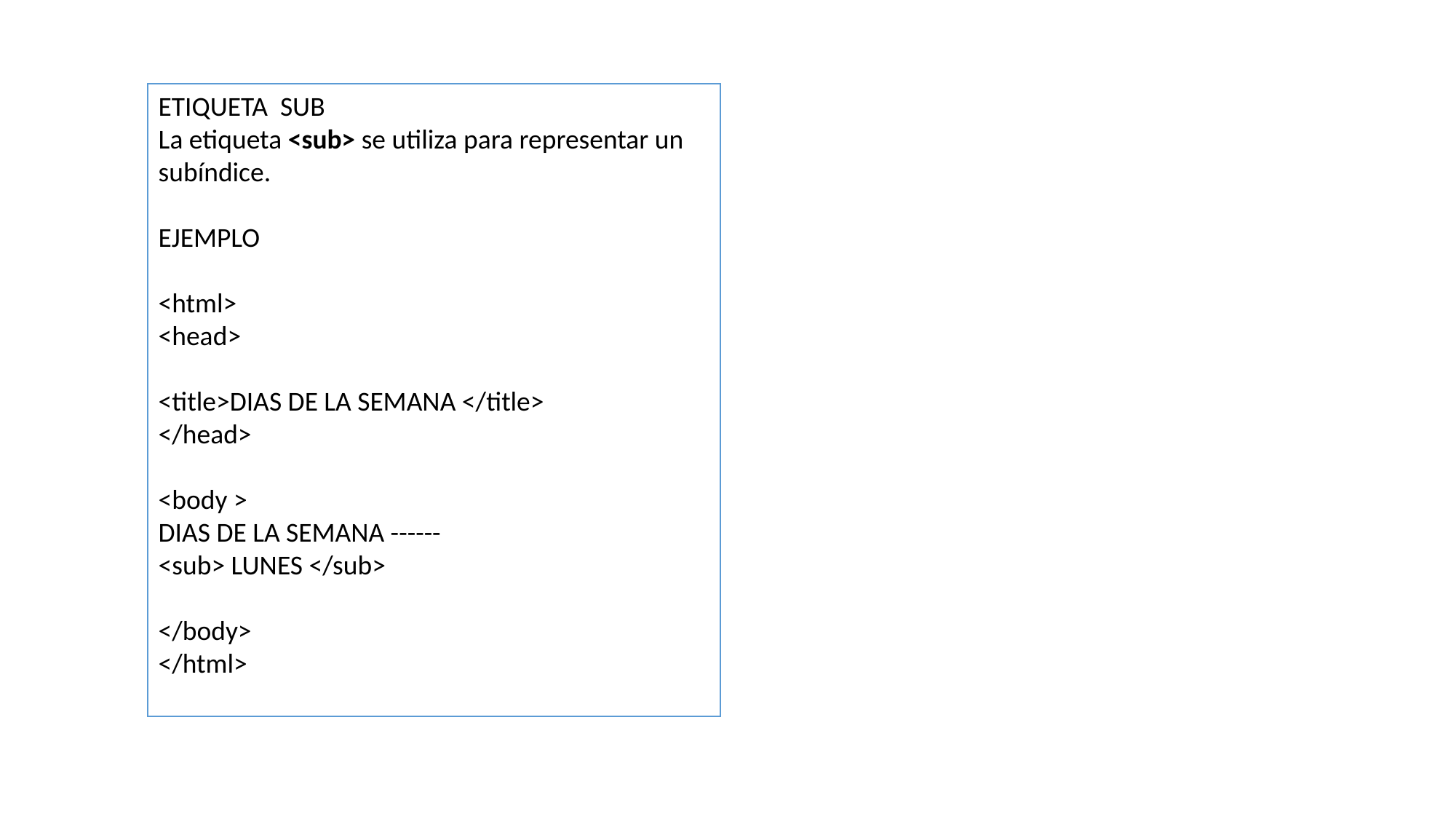

ETIQUETA  SUB
La etiqueta <sub> se utiliza para representar un subíndice.

EJEMPLO

<html>
<head>

<title>DIAS DE LA SEMANA </title>
</head>

<body >
DIAS DE LA SEMANA ------
<sub> LUNES </sub>

</body>
</html>